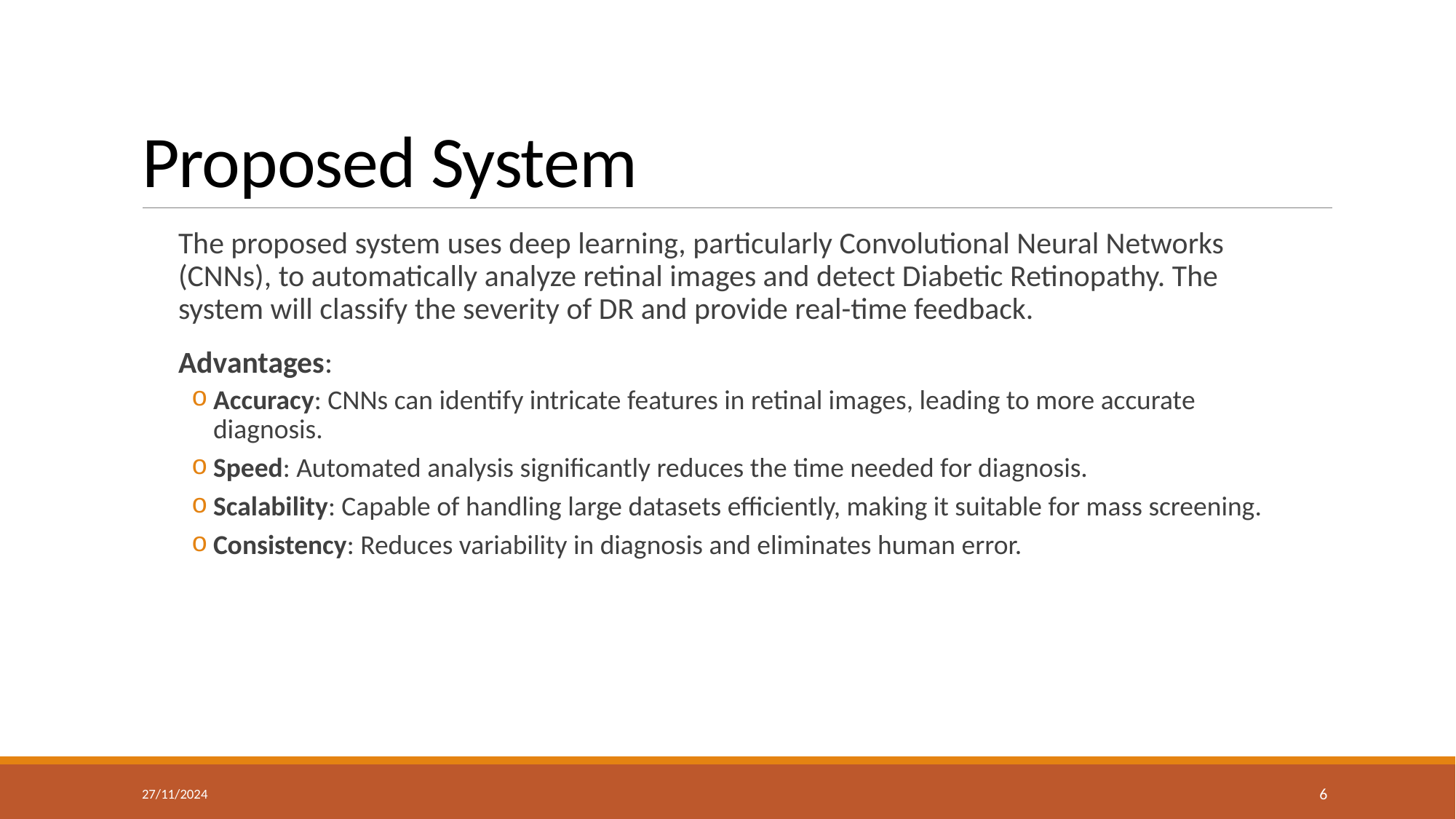

# Proposed System
The proposed system uses deep learning, particularly Convolutional Neural Networks (CNNs), to automatically analyze retinal images and detect Diabetic Retinopathy. The system will classify the severity of DR and provide real-time feedback.
Advantages:
Accuracy: CNNs can identify intricate features in retinal images, leading to more accurate diagnosis.
Speed: Automated analysis significantly reduces the time needed for diagnosis.
Scalability: Capable of handling large datasets efficiently, making it suitable for mass screening.
Consistency: Reduces variability in diagnosis and eliminates human error.
27/11/2024
6